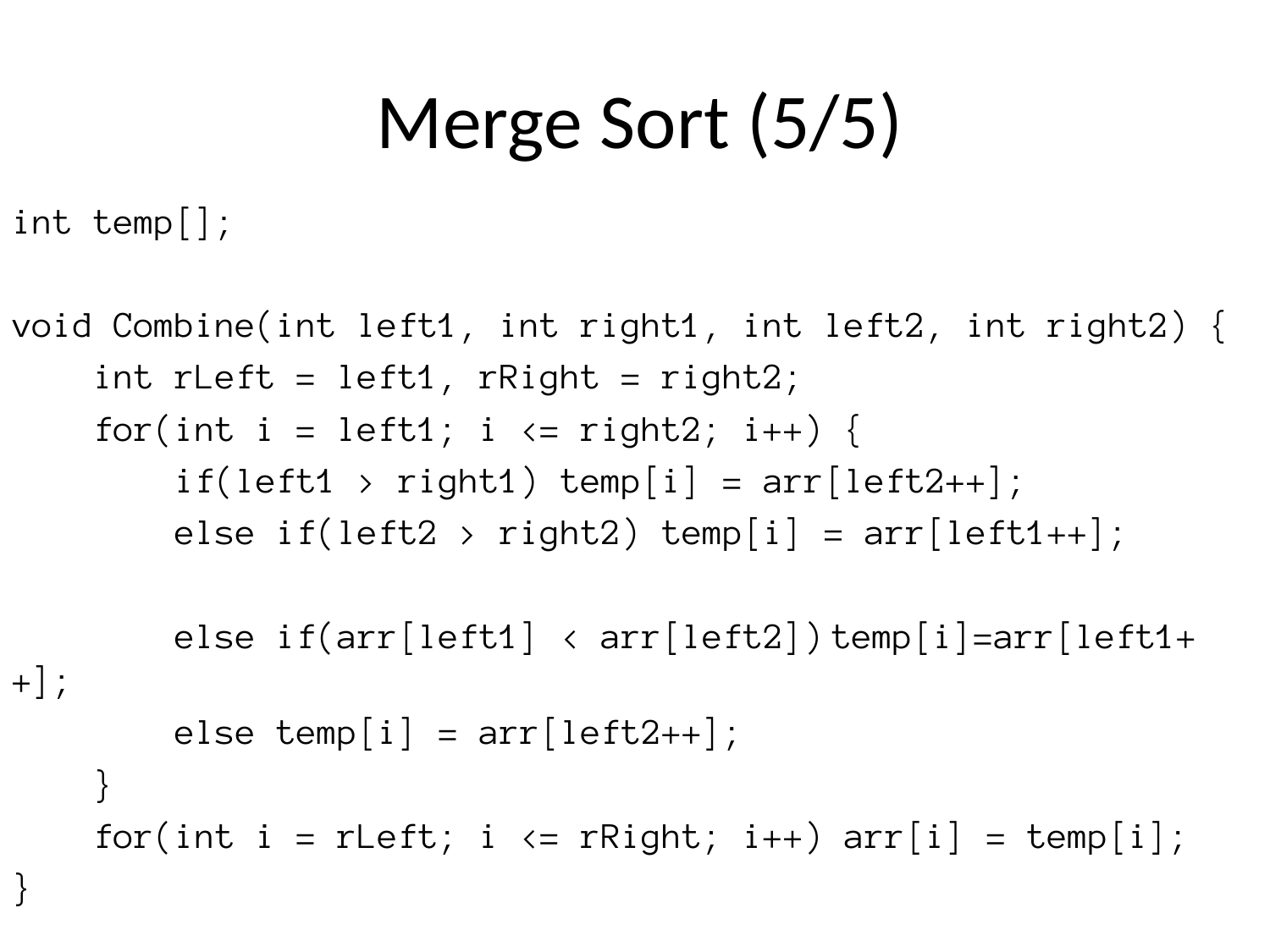

# Merge Sort (5/5)
int temp[];

void Combine(int left1, int right1, int left2, int right2) {
    int rLeft = left1, rRight = right2;
    for(int i = left1; i <= right2; i++) {
        if(left1 > right1) temp[i] = arr[left2++];
        else if(left2 > right2) temp[i] = arr[left1++];

        else if(arr[left1] < arr[left2]) temp[i]=arr[left1++];
        else temp[i] = arr[left2++];
    }
    for(int i = rLeft; i <= rRight; i++) arr[i] = temp[i];
}